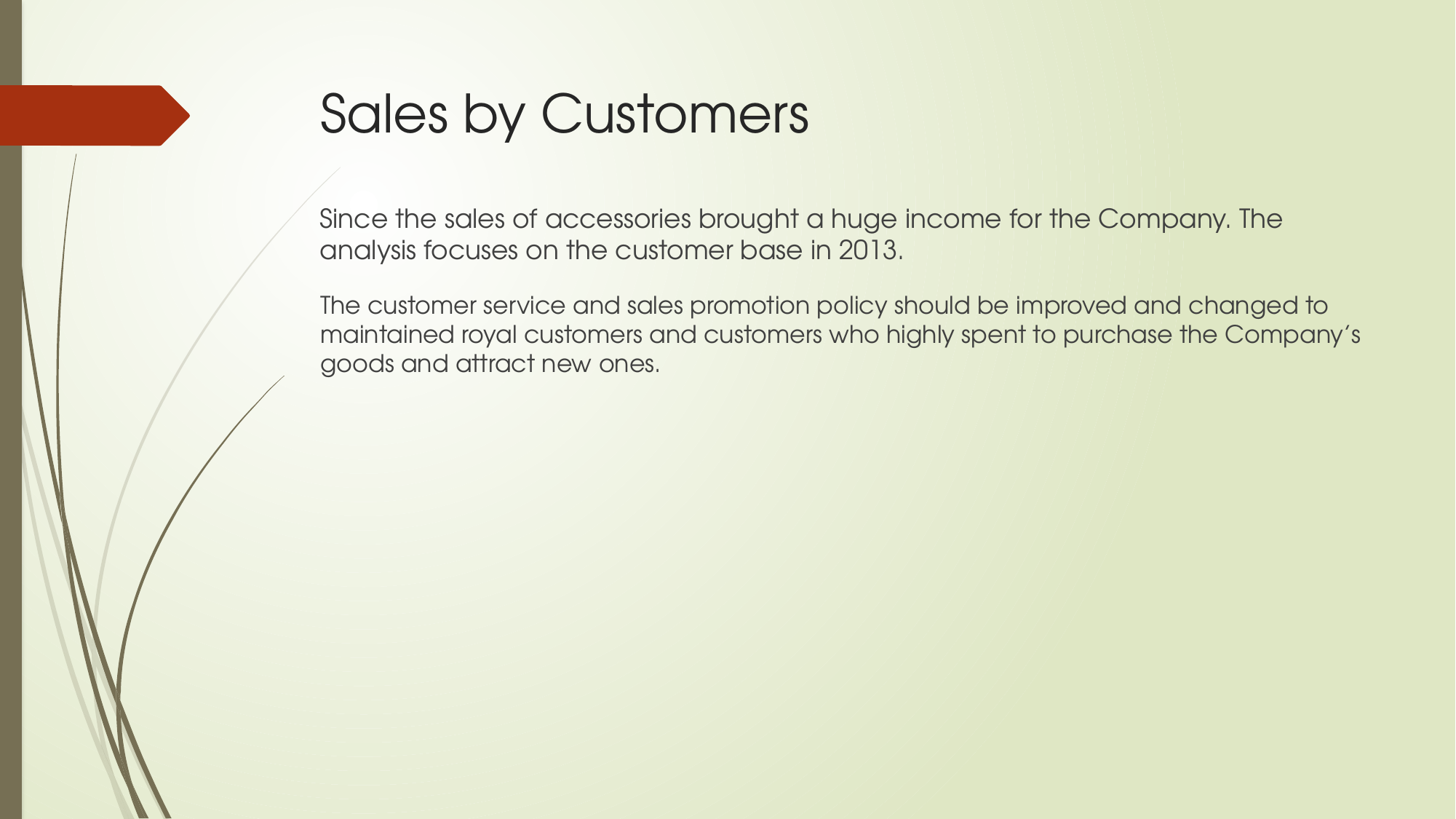

# Sales by Customers
Since the sales of accessories brought a huge income for the Company. The analysis focuses on the customer base in 2013.
The customer service and sales promotion policy should be improved and changed to maintained royal customers and customers who highly spent to purchase the Company’s goods and attract new ones.